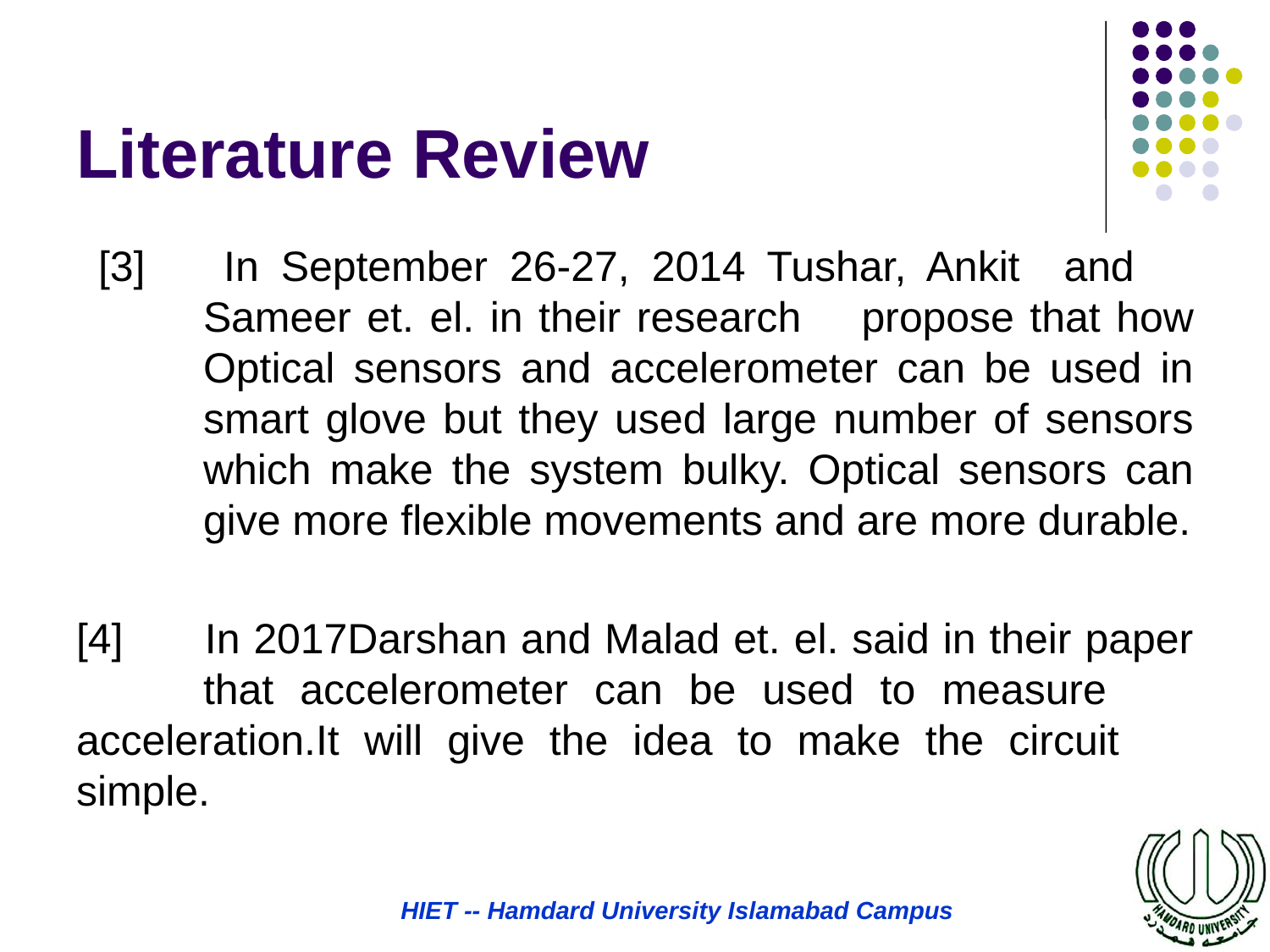

# Literature Review
 [3] 	In September 26-27, 2014 Tushar, Ankit  and 		Sameer et. el. in their research 	propose that how 	Optical sensors and accelerometer can be used in 	smart glove but they used large number of sensors 	which make the system bulky. Optical sensors can 	give more flexible movements and are more durable.

[4] 	In 2017Darshan and Malad et. el. said in their paper 	that accelerometer can be used to measure 	acceleration.It will give the idea to make the circuit    simple.
HIET -- Hamdard University Islamabad Campus